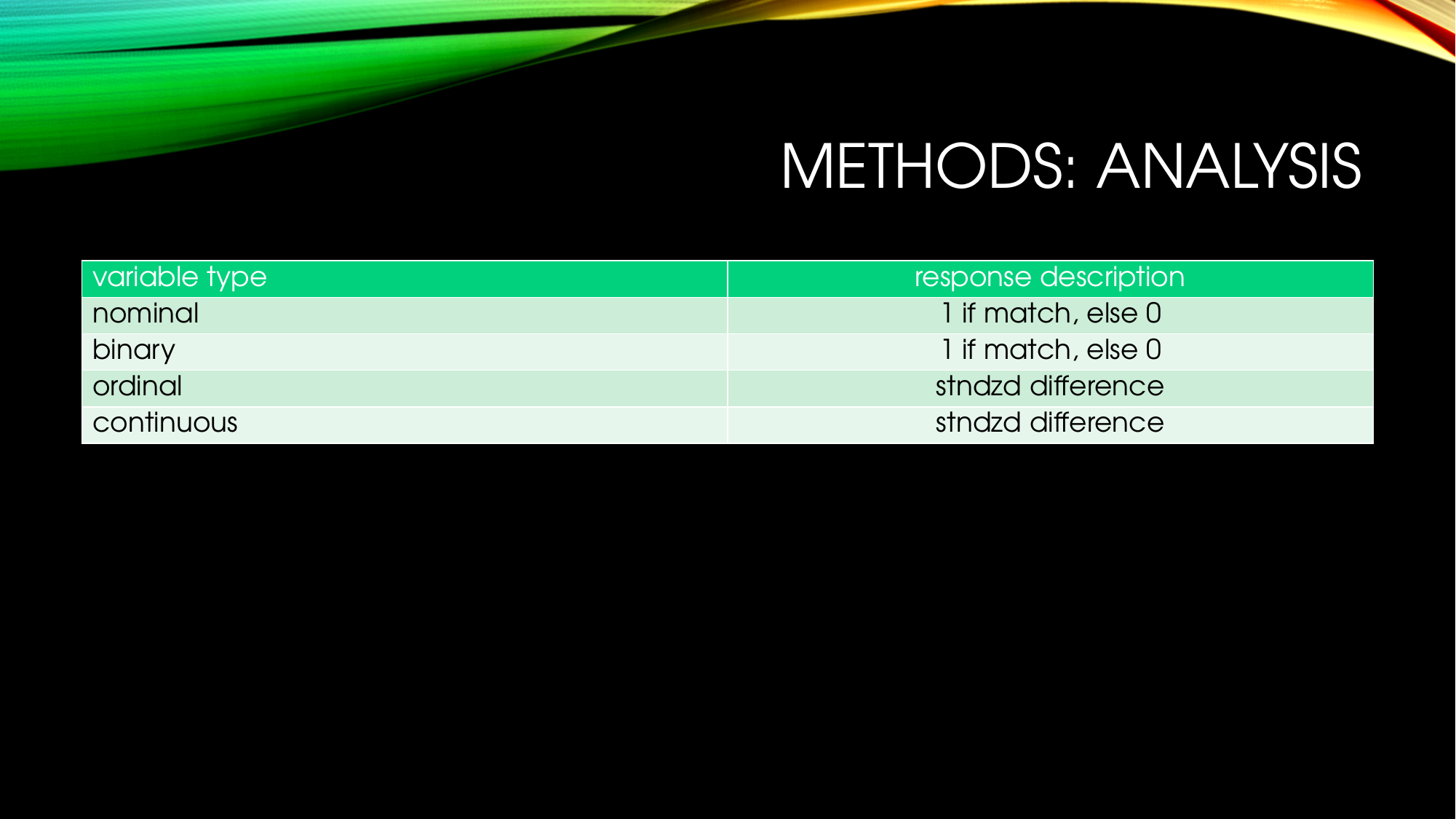

# Methods: Analysis
| variable type | response description |
| --- | --- |
| nominal | 1 if match, else 0 |
| binary | 1 if match, else 0 |
| ordinal | stndzd difference |
| continuous | stndzd difference |